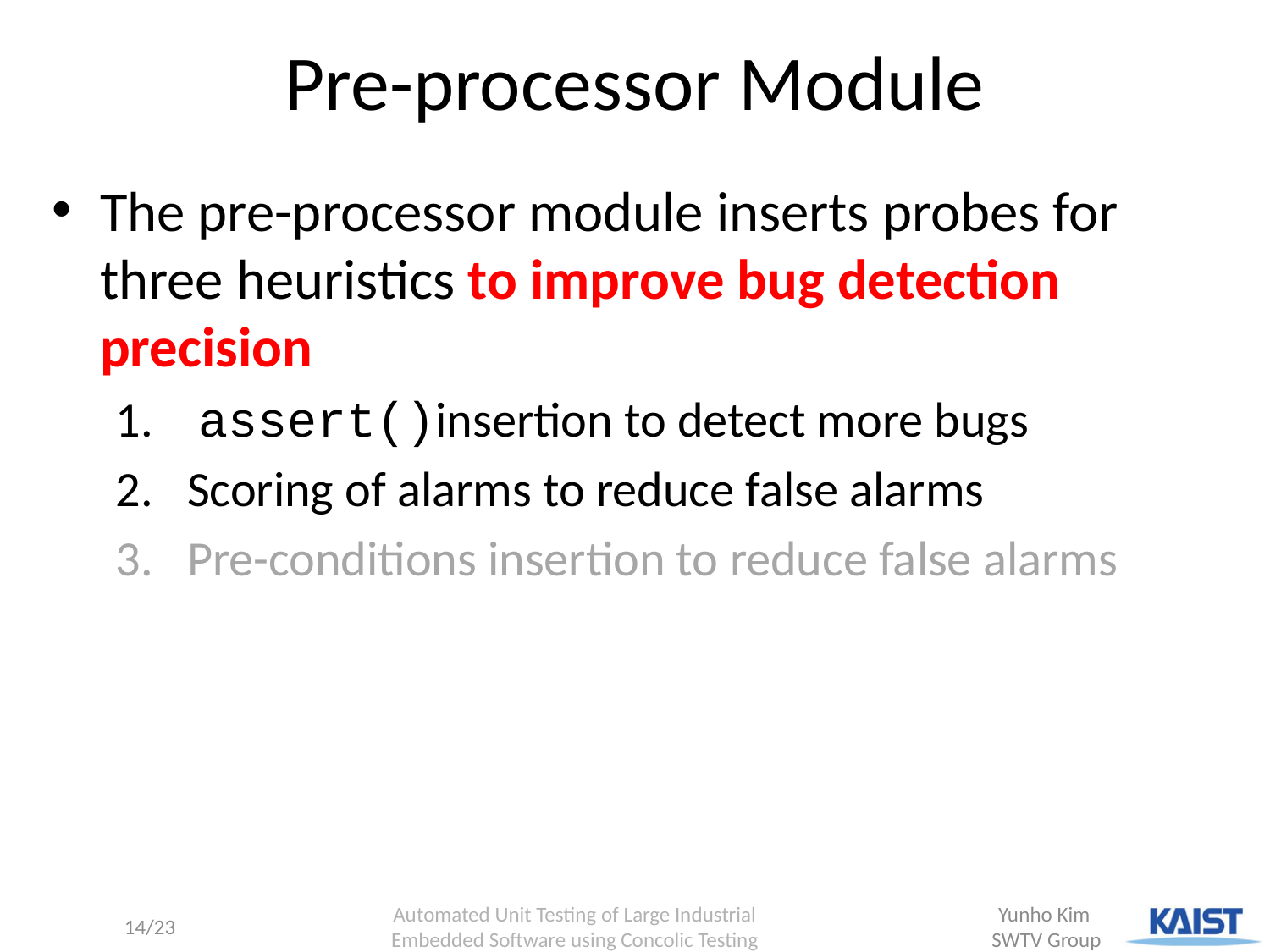

# Pre-processor Module
The pre-processor module inserts probes for three heuristics to improve bug detection precision
 assert()insertion to detect more bugs
Scoring of alarms to reduce false alarms
Pre-conditions insertion to reduce false alarms
 Automated Unit Testing of Large Industrial
Embedded Software using Concolic Testing
14/23
Yunho Kim
SWTV Group